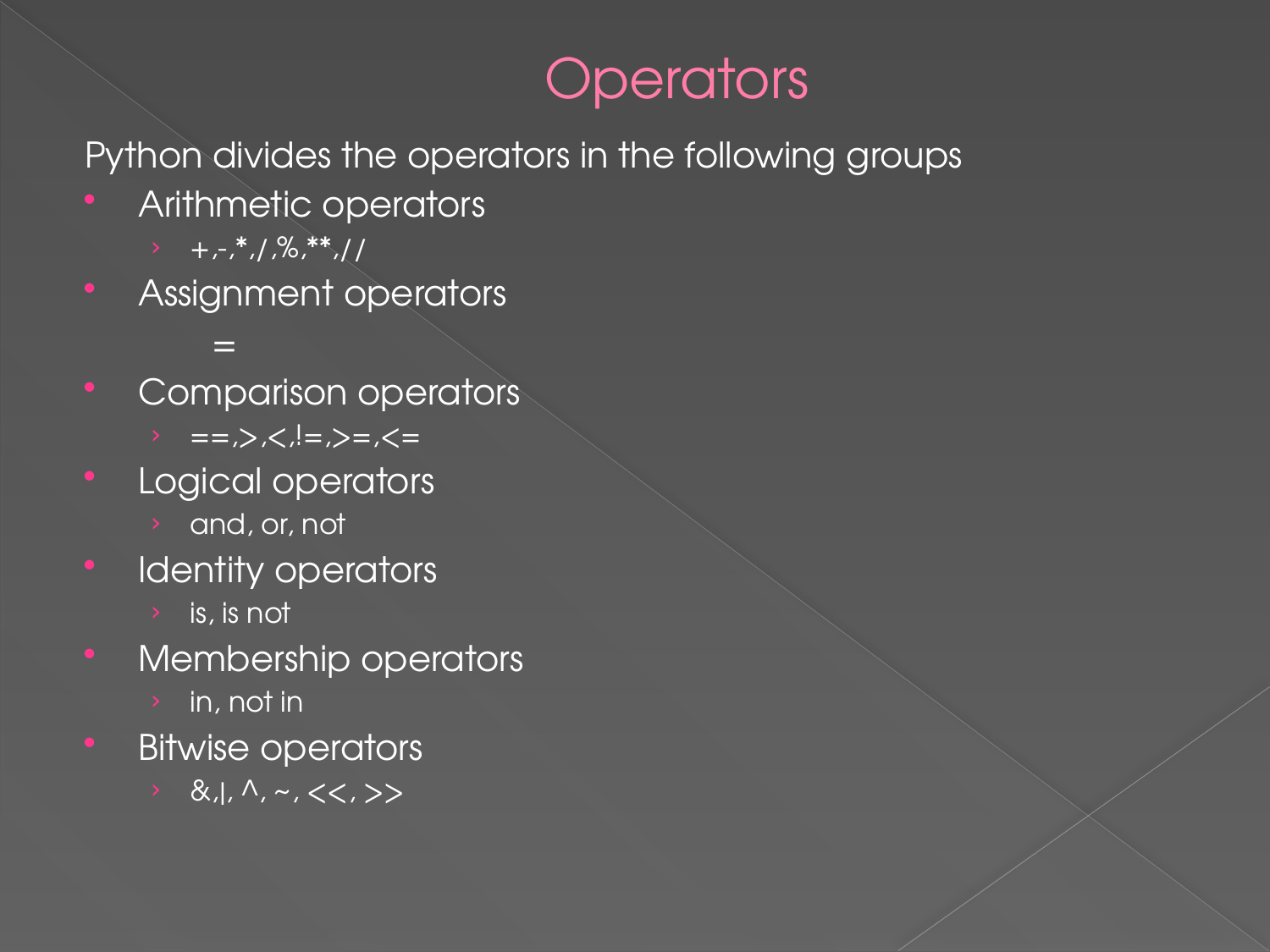

# Operators
Python divides the operators in the following groups
Arithmetic operators
+,-,*,/,%,**,//
Assignment operators
	=
Comparison operators
==,>,<,!=,>=,<=
Logical operators
and, or, not
Identity operators
is, is not
Membership operators
in, not in
Bitwise operators
&,|, ^, ~, <<, >>